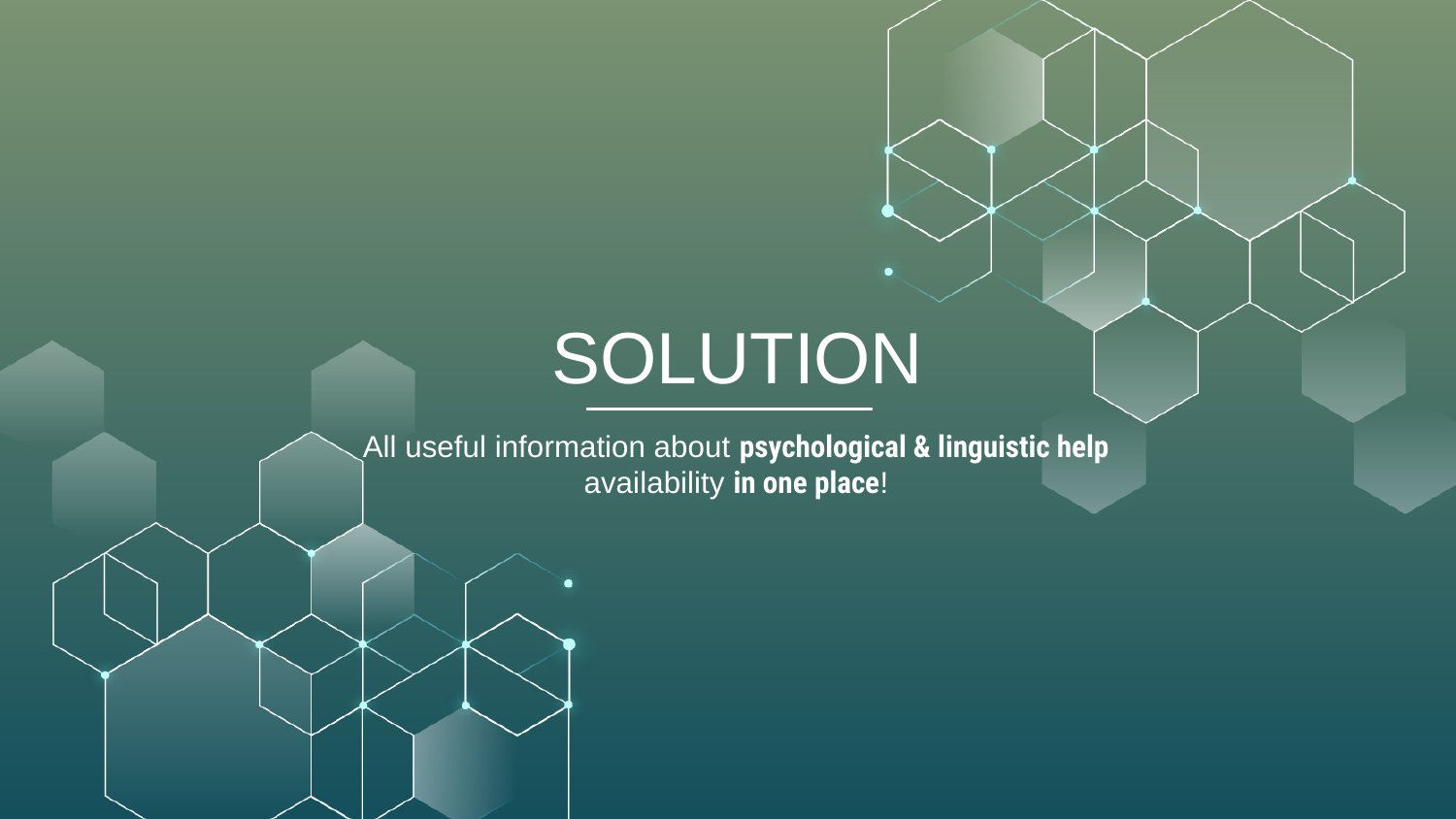

# SOLUTION
All useful information about psychological & linguistic help availability in one place!